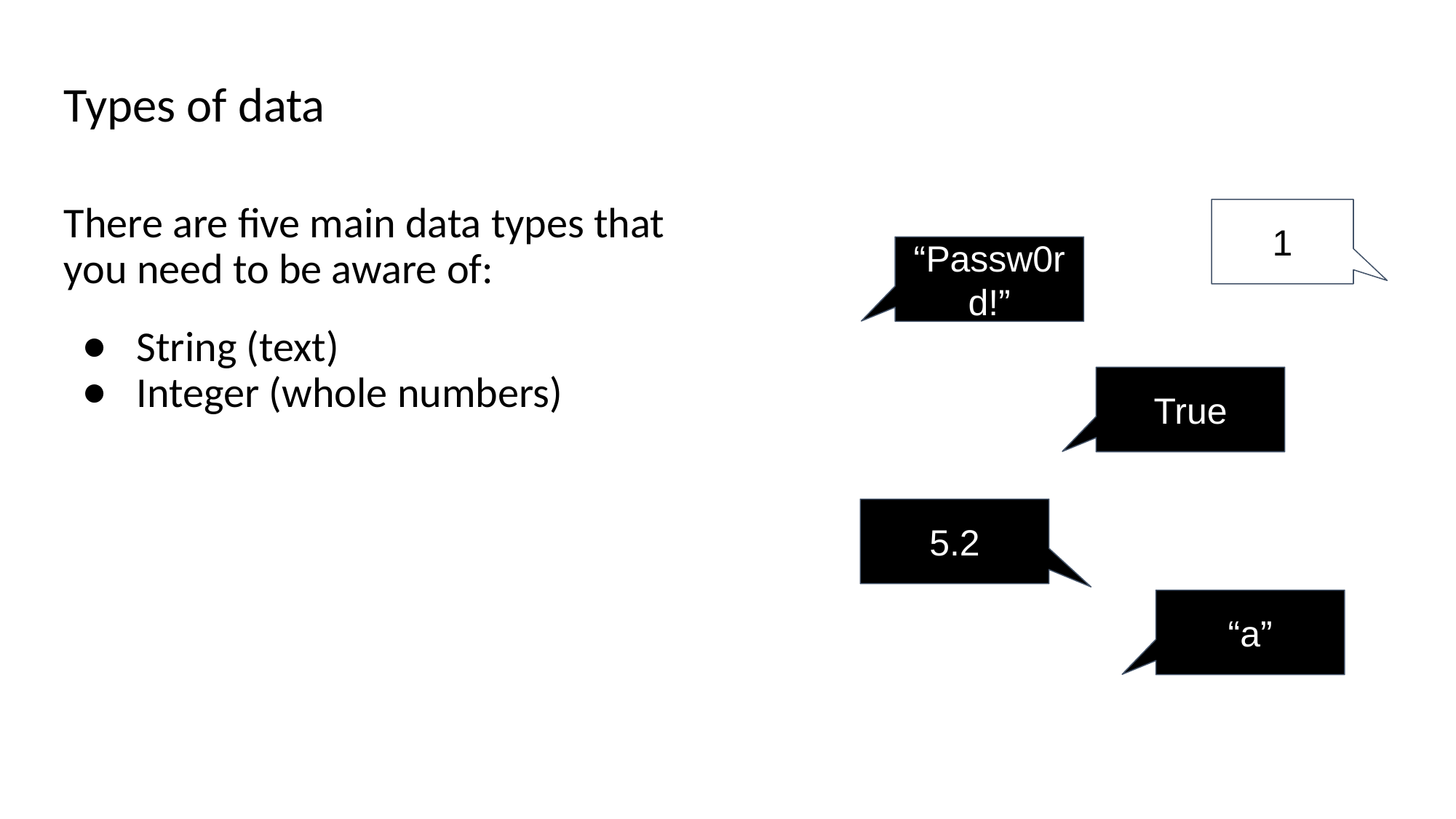

# Types of data
There are five main data types that you need to be aware of:
String (text)
Integer (whole numbers)
1
“Passw0rd!”
True
5.2
“a”